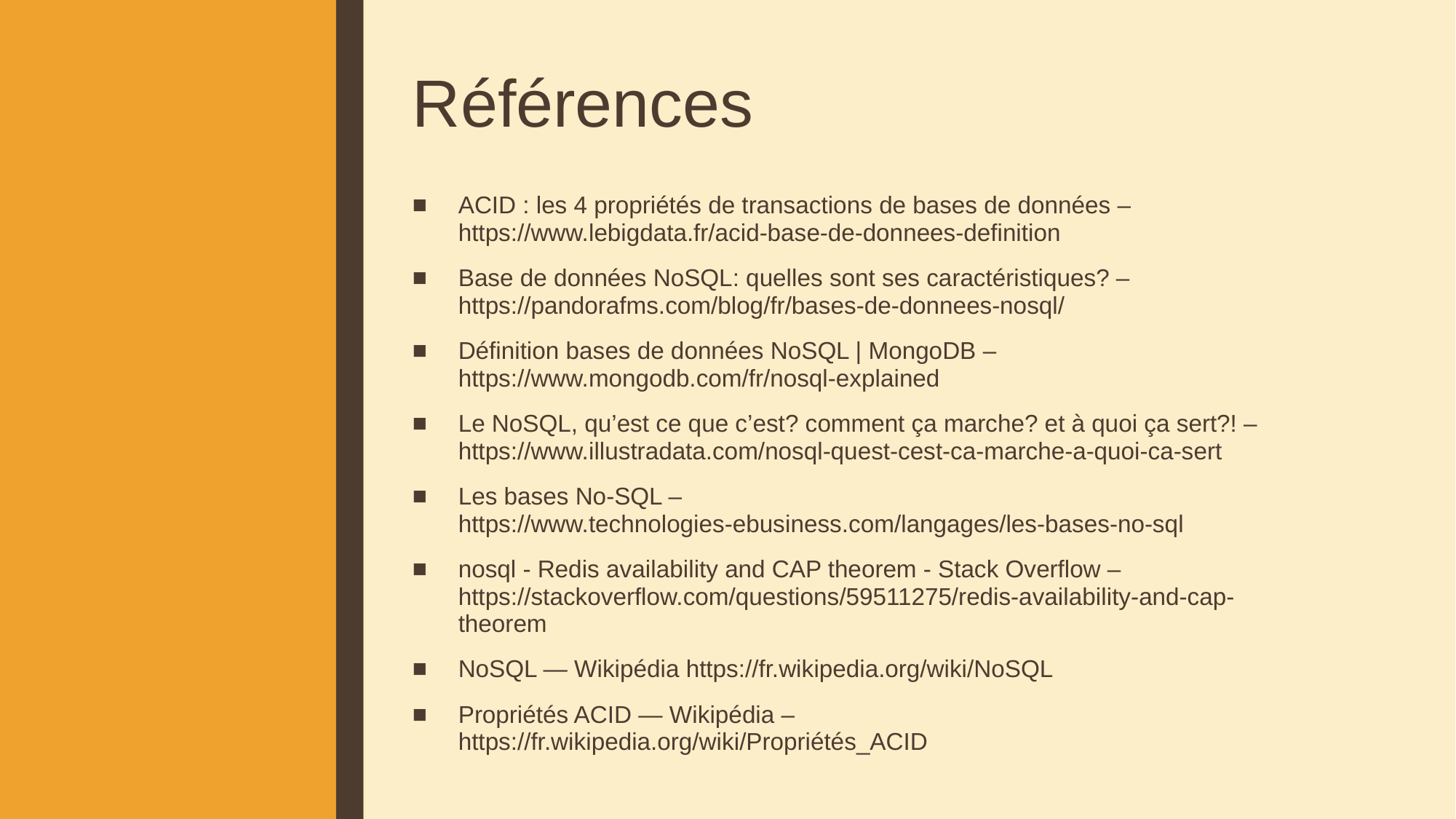

# Références
ACID : les 4 propriétés de transactions de bases de données –
https://www.lebigdata.fr/acid-base-de-donnees-definition
Base de données NoSQL: quelles sont ses caractéristiques? –
https://pandorafms.com/blog/fr/bases-de-donnees-nosql/
Définition bases de données NoSQL | MongoDB –
https://www.mongodb.com/fr/nosql-explained
Le NoSQL, qu’est ce que c’est? comment ça marche? et à quoi ça sert?! –
https://www.illustradata.com/nosql-quest-cest-ca-marche-a-quoi-ca-sert
Les bases No-SQL –
https://www.technologies-ebusiness.com/langages/les-bases-no-sql
nosql - Redis availability and CAP theorem - Stack Overflow –
https://stackoverflow.com/questions/59511275/redis-availability-and-cap-theorem
NoSQL — Wikipédia https://fr.wikipedia.org/wiki/NoSQL
Propriétés ACID — Wikipédia –
https://fr.wikipedia.org/wiki/Propriétés_ACID